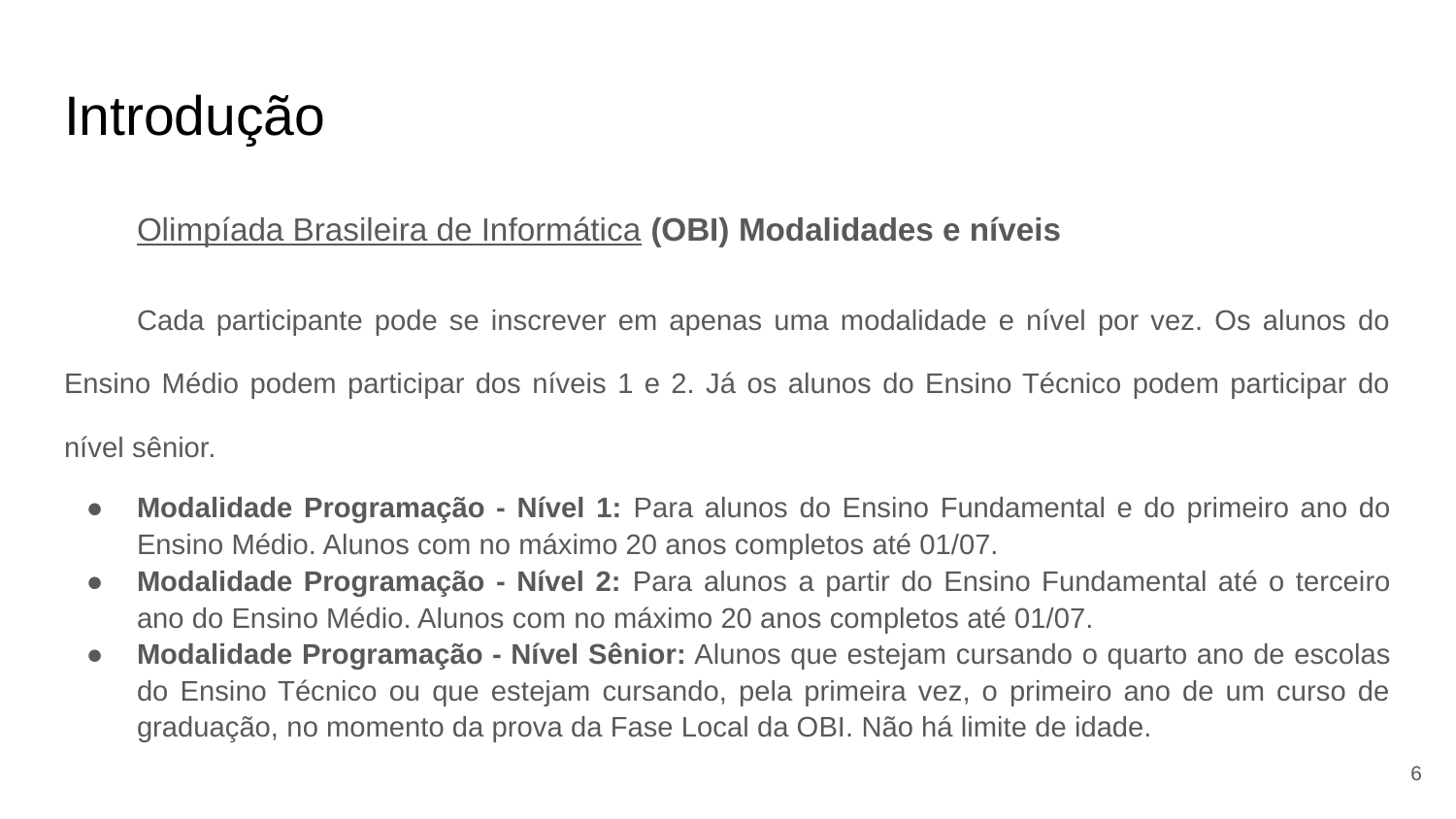

# Introdução
Olimpíada Brasileira de Informática (OBI) Modalidades e níveis
Cada participante pode se inscrever em apenas uma modalidade e nível por vez. Os alunos do Ensino Médio podem participar dos níveis 1 e 2. Já os alunos do Ensino Técnico podem participar do nível sênior.
Modalidade Programação - Nível 1: Para alunos do Ensino Fundamental e do primeiro ano do Ensino Médio. Alunos com no máximo 20 anos completos até 01/07.
Modalidade Programação - Nível 2: Para alunos a partir do Ensino Fundamental até o terceiro ano do Ensino Médio. Alunos com no máximo 20 anos completos até 01/07.
Modalidade Programação - Nível Sênior: Alunos que estejam cursando o quarto ano de escolas do Ensino Técnico ou que estejam cursando, pela primeira vez, o primeiro ano de um curso de graduação, no momento da prova da Fase Local da OBI. Não há limite de idade.
6